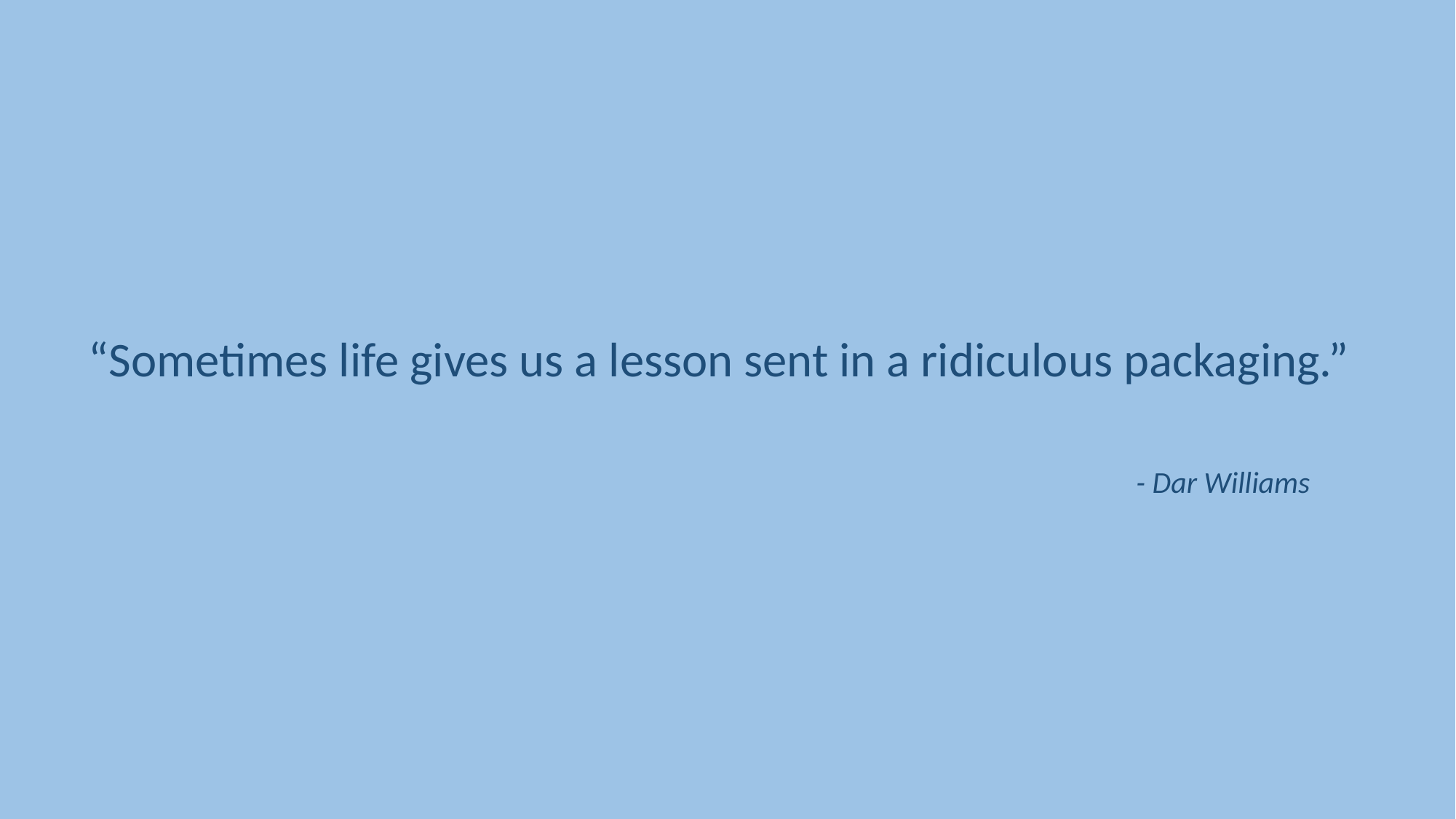

“Sometimes life gives us a lesson sent in a ridiculous packaging.”

								       	      - Dar Williams